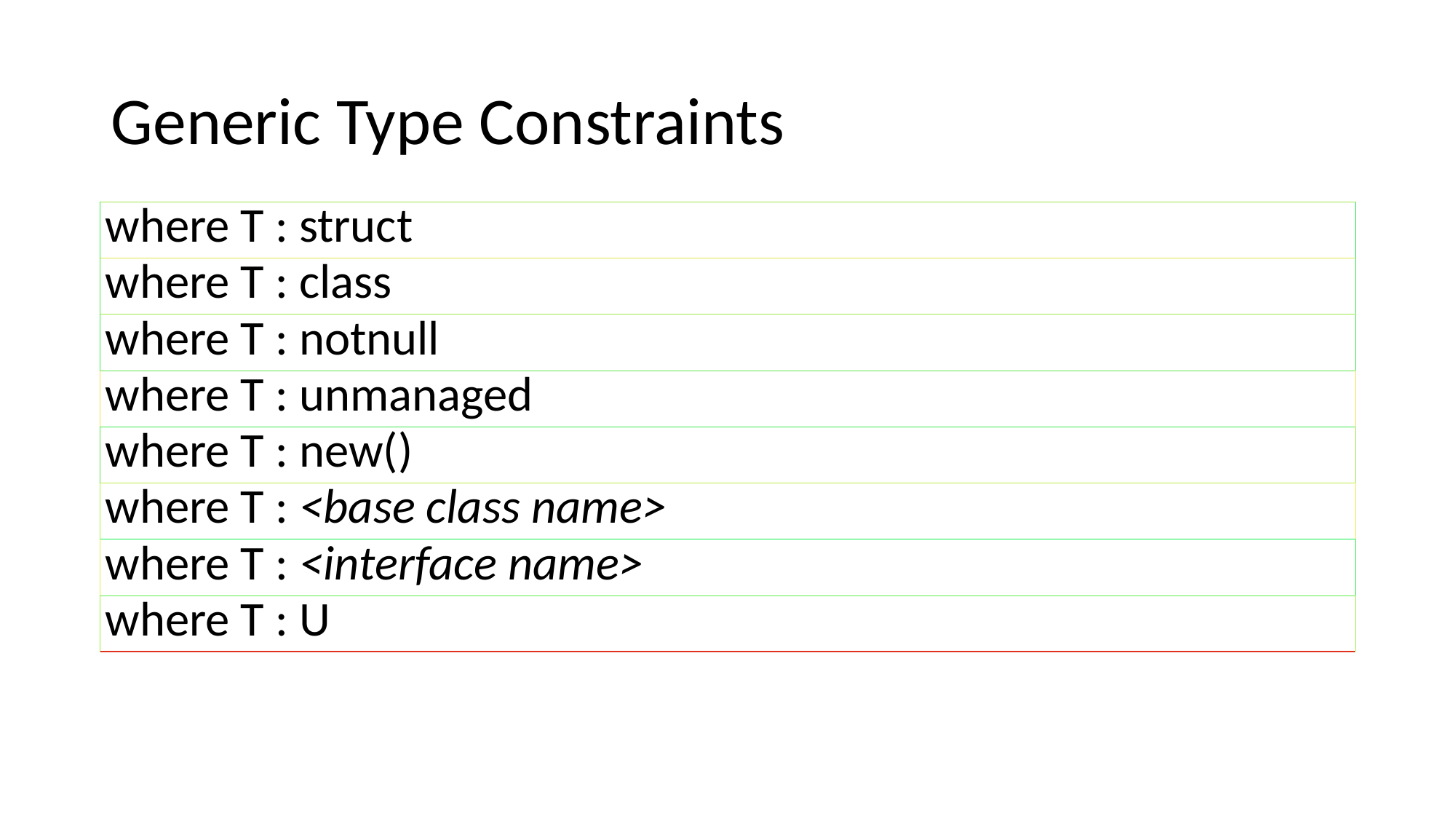

# Generic Type Constraints
| where T : struct |
| --- |
| where T : class |
| where T : notnull |
| where T : unmanaged |
| where T : new() |
| where T : <base class name> |
| where T : <interface name> |
| where T : U |